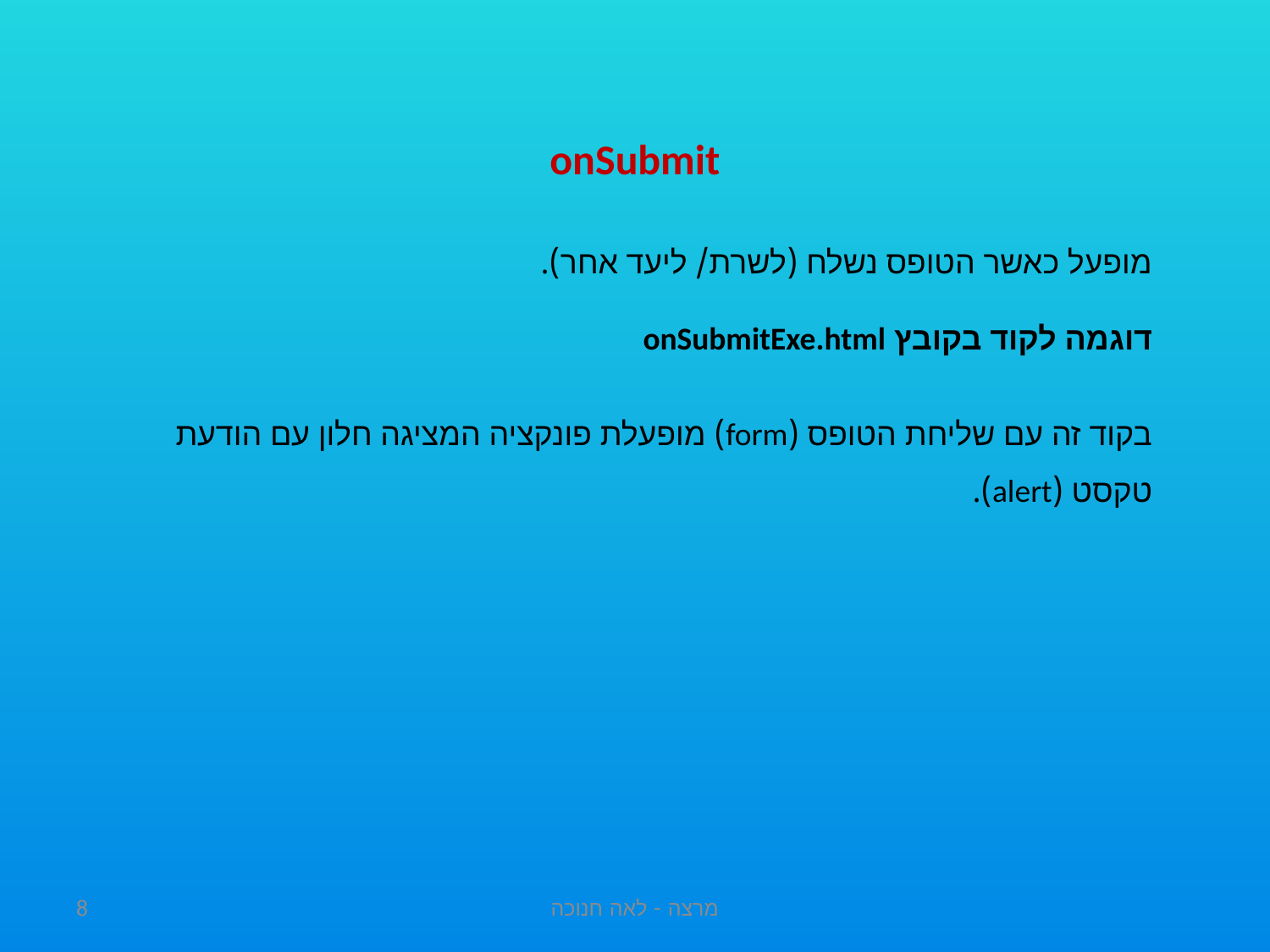

onSubmit

מופעל כאשר הטופס נשלח (לשרת/ ליעד אחר).

דוגמה לקוד בקובץ onSubmitExe.html

בקוד זה עם שליחת הטופס (form) מופעלת פונקציה המציגה חלון עם הודעת טקסט (alert).
8
מרצה - לאה חנוכה